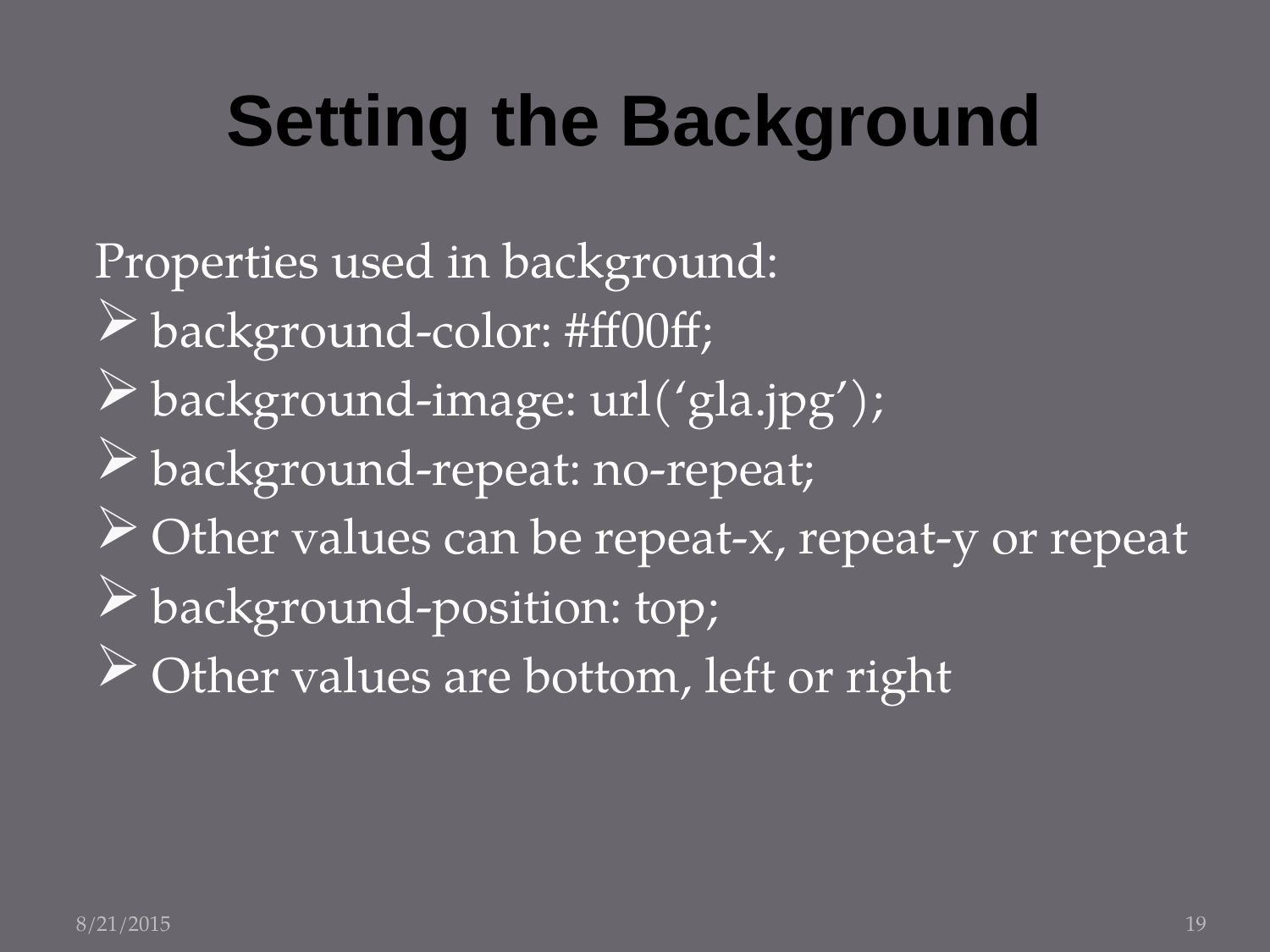

# Setting the Background
Properties used in background:
background-color: #ff00ff;
background-image: url(‘gla.jpg’);
background-repeat: no-repeat;
Other values can be repeat-x, repeat-y or repeat
background-position: top;
Other values are bottom, left or right

8/21/2015
19